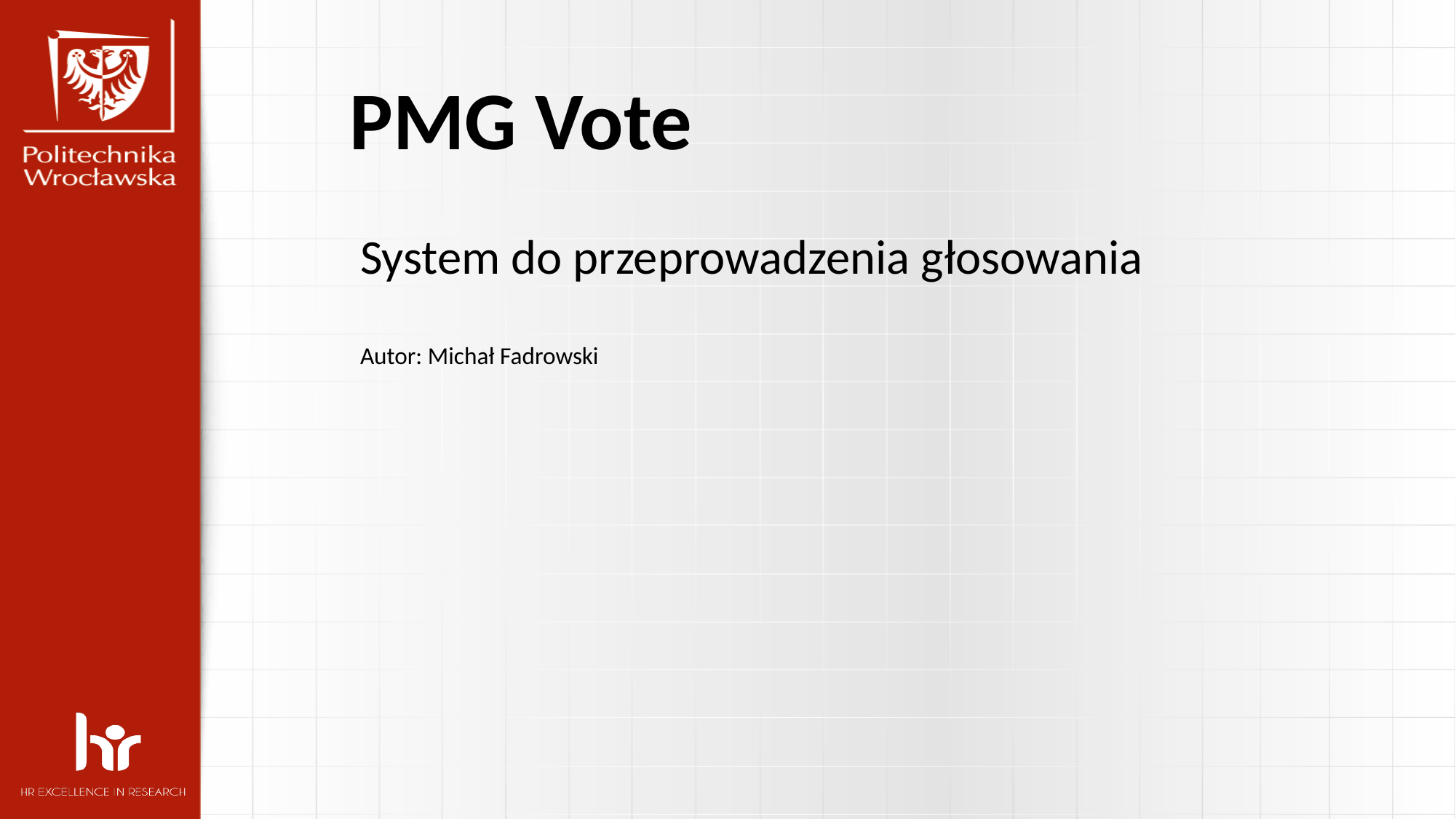

PMG Vote
System do przeprowadzenia głosowania

Autor: Michał Fadrowski